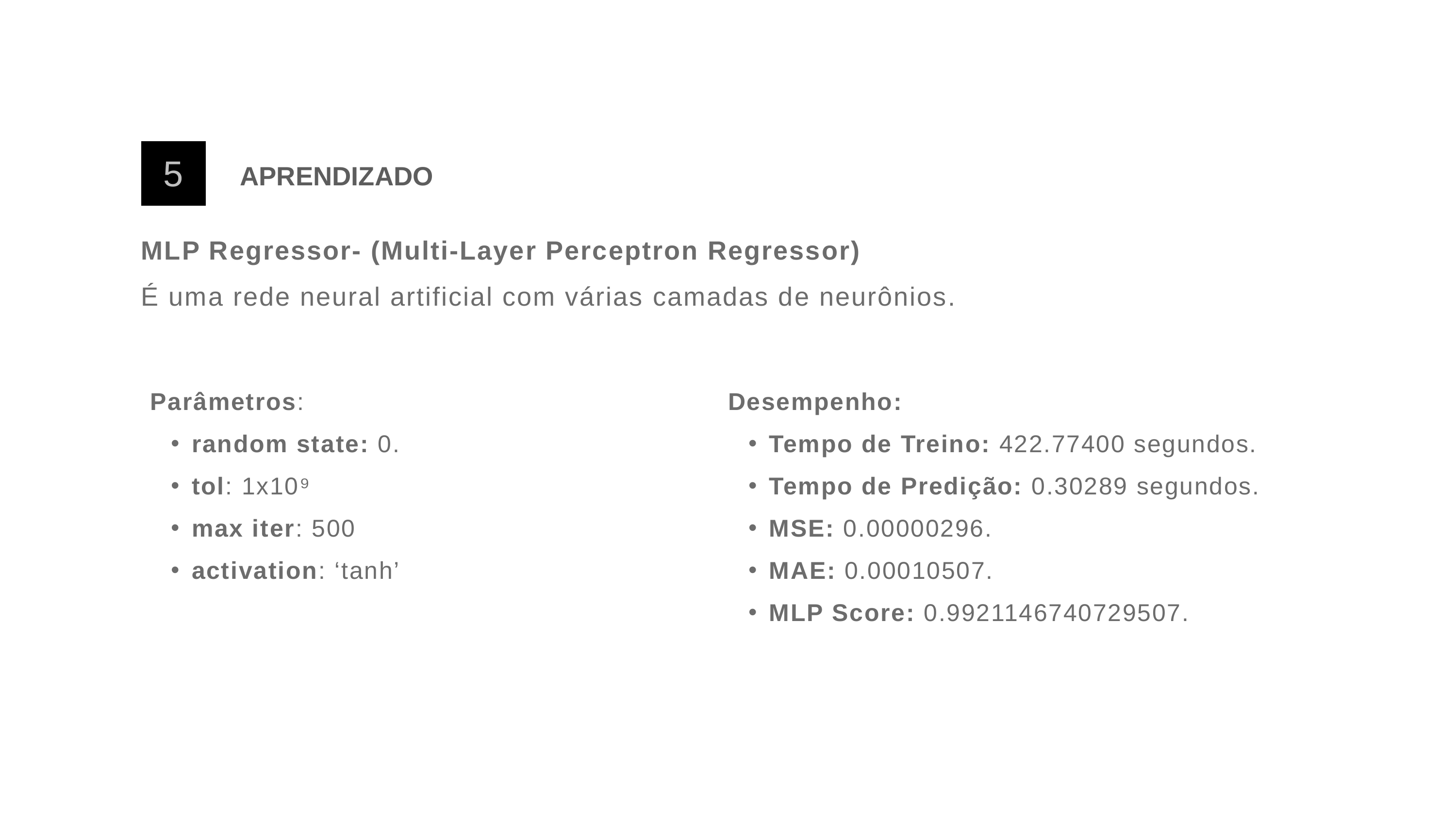

APRENDIZADO
5
MLP Regressor- (Multi-Layer Perceptron Regressor)
É uma rede neural artificial com várias camadas de neurônios.

Parâmetros:
random state: 0.
tol: 1x10⁹
max iter: 500
activation: ‘tanh’

Desempenho:
Tempo de Treino: 422.77400 segundos.
Tempo de Predição: 0.30289 segundos.
MSE: 0.00000296.
MAE: 0.00010507.
MLP Score: 0.9921146740729507.